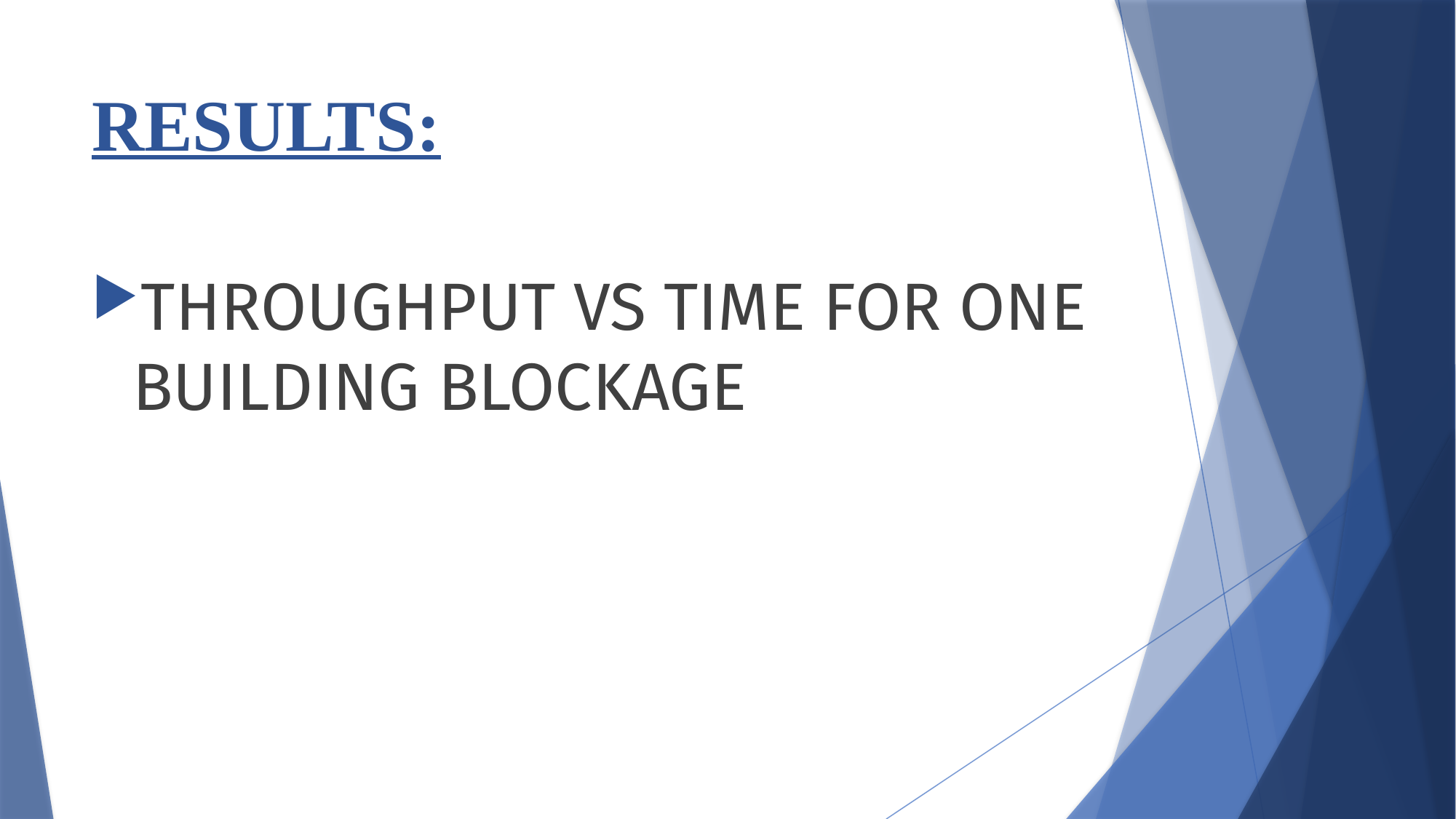

# RESULTS:
THROUGHPUT VS TIME FOR ONE BUILDING BLOCKAGE